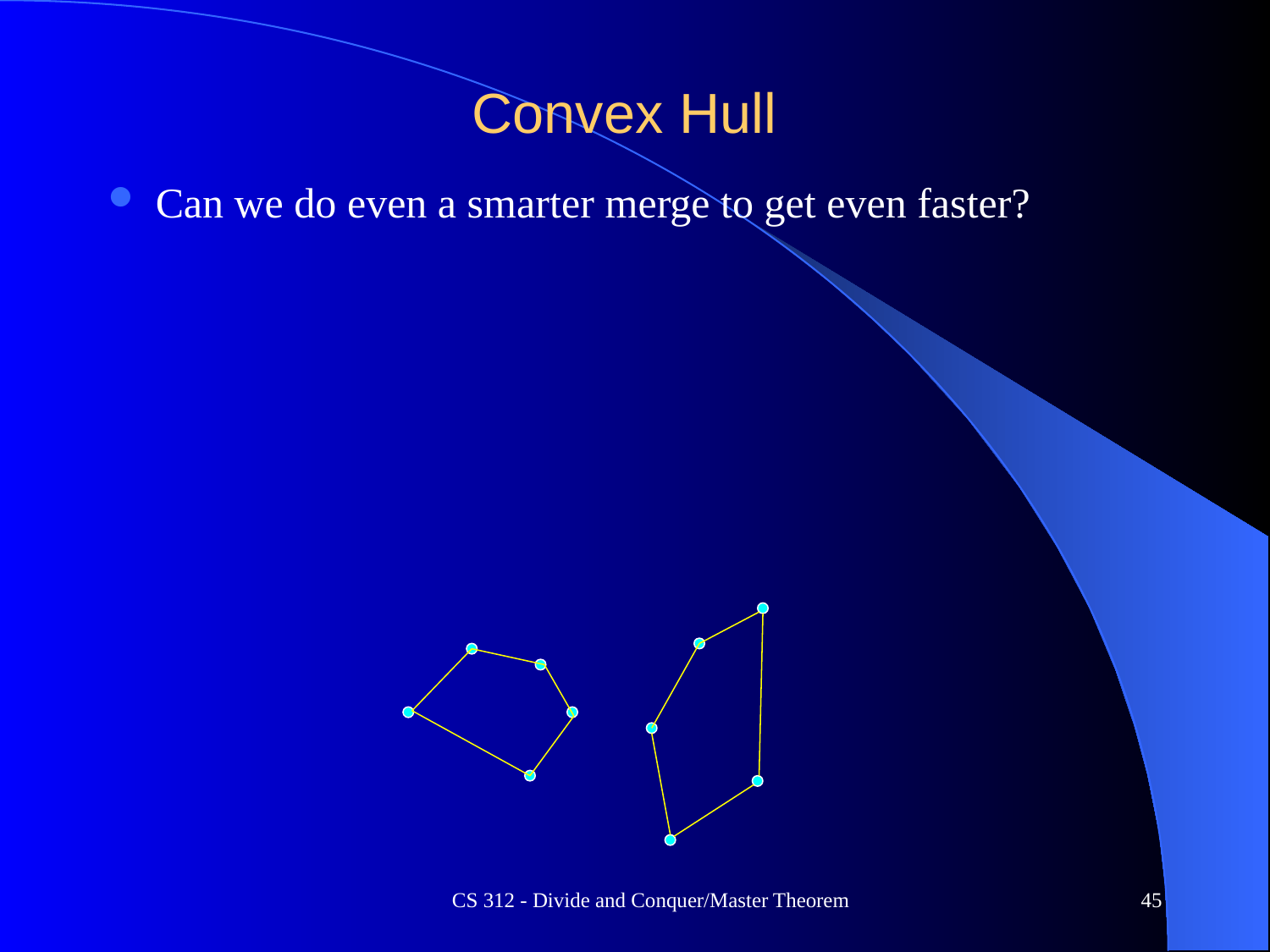

# Convex Hull
Can we do even a smarter merge to get even faster?

CS 312 - Divide and Conquer/Master Theorem
45